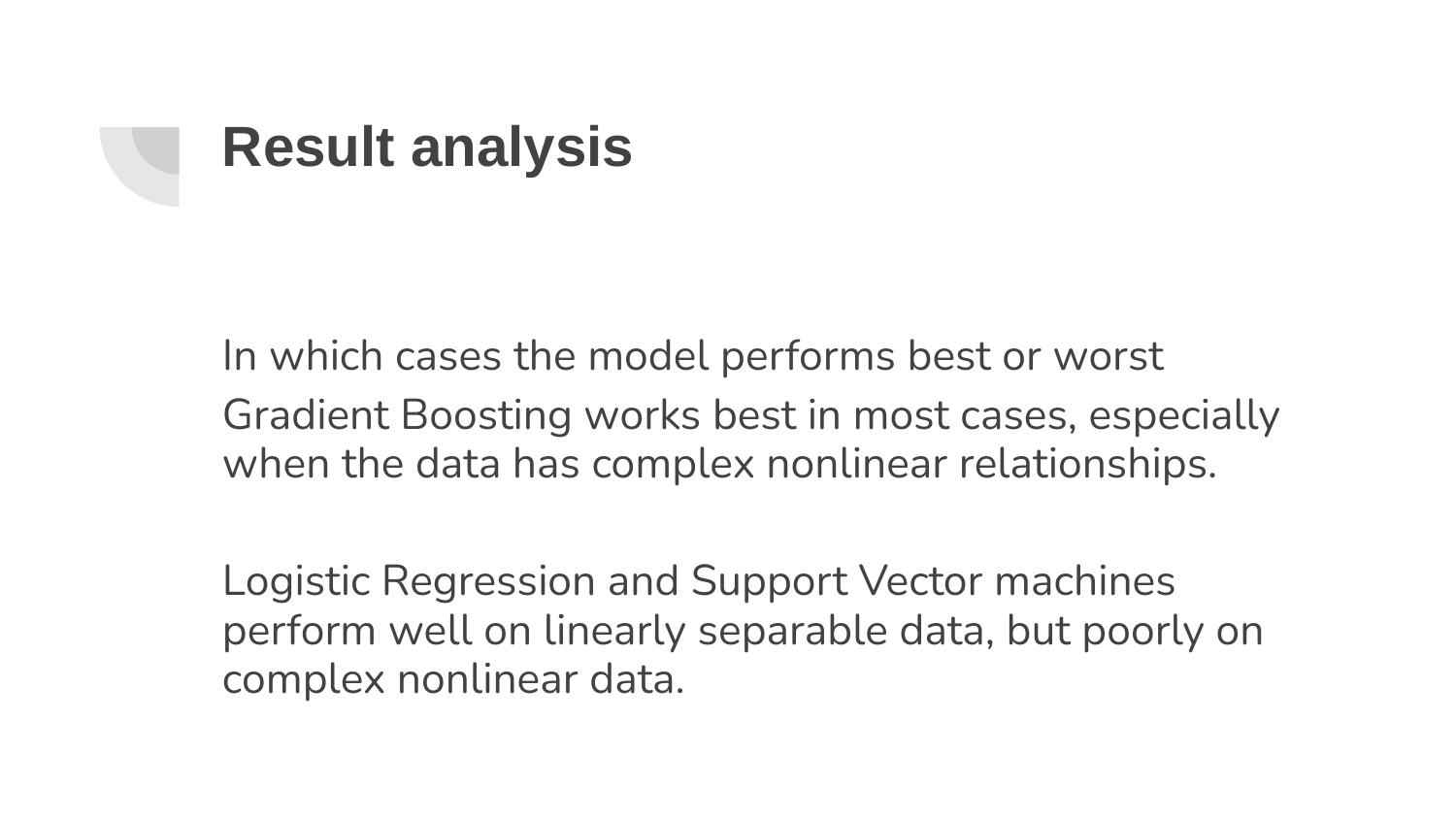

# Result analysis
In which cases the model performs best or worst
Gradient Boosting works best in most cases, especially when the data has complex nonlinear relationships.

Logistic Regression and Support Vector machines perform well on linearly separable data, but poorly on complex nonlinear data.